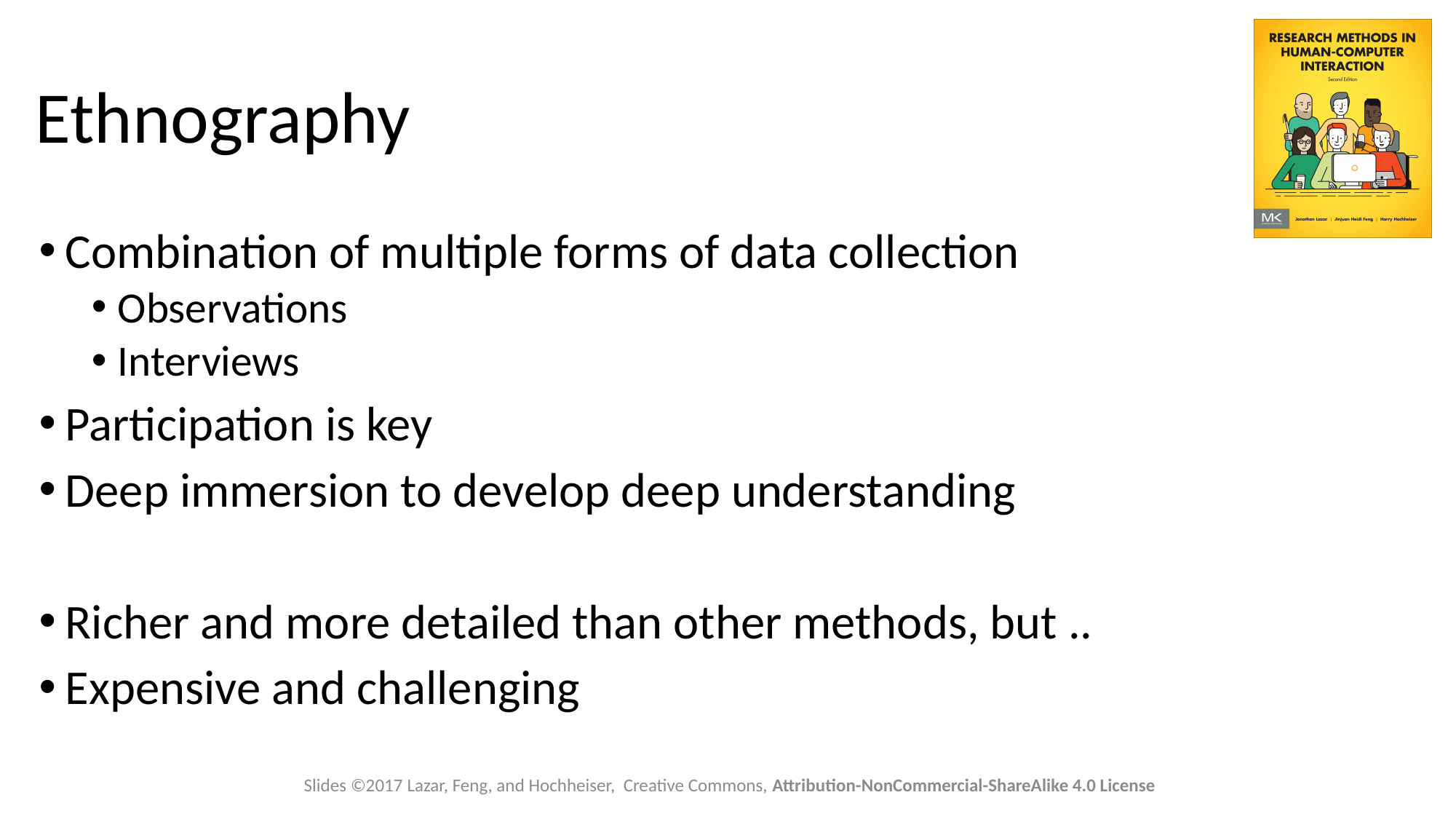

# Ethnography
Combination of multiple forms of data collection
Observations
Interviews
Participation is key
Deep immersion to develop deep understanding

Richer and more detailed than other methods, but ..
Expensive and challenging